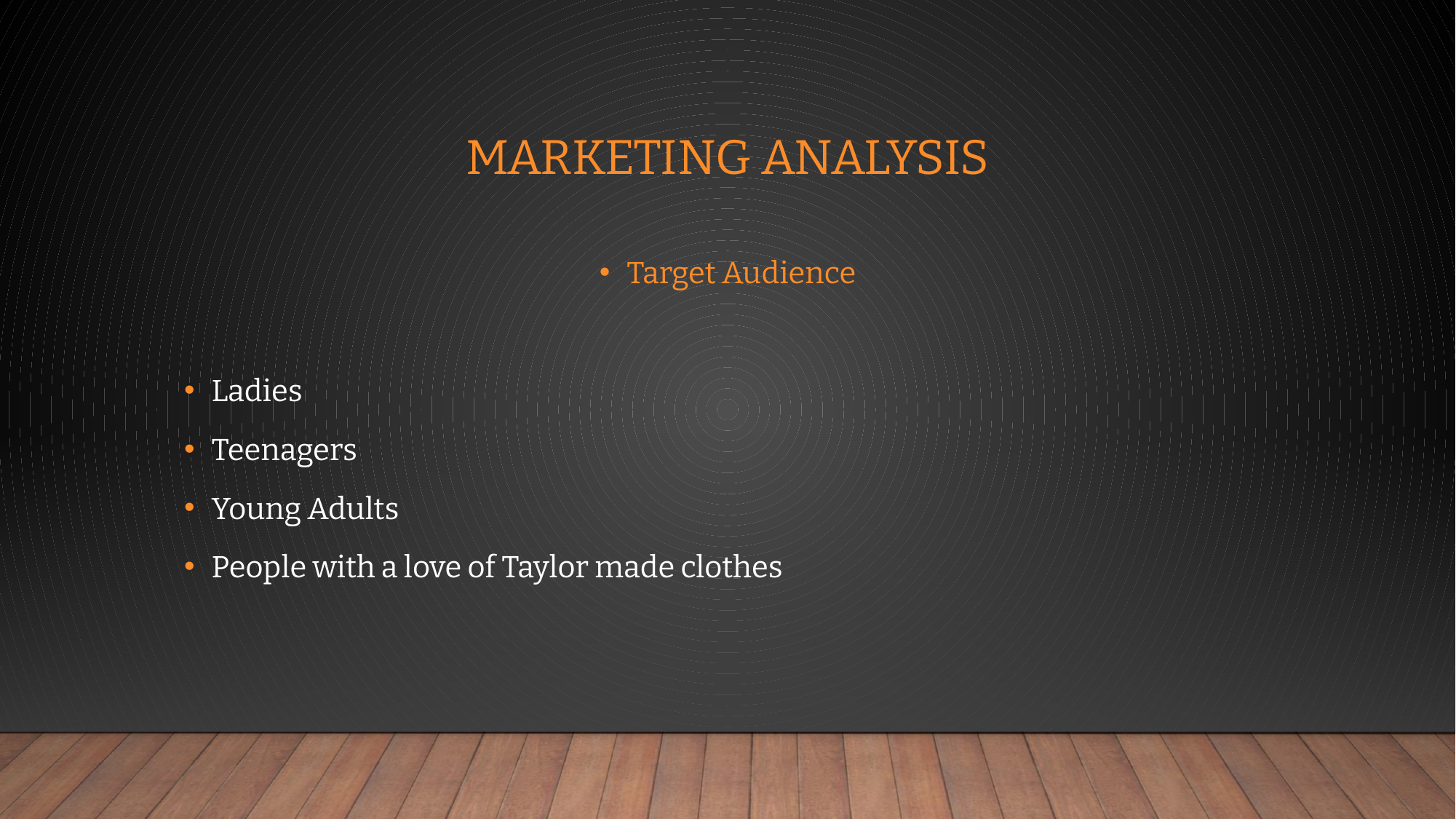

# Marketing Analysis
Target Audience

Ladies
Teenagers
Young Adults
People with a love of Taylor made clothes